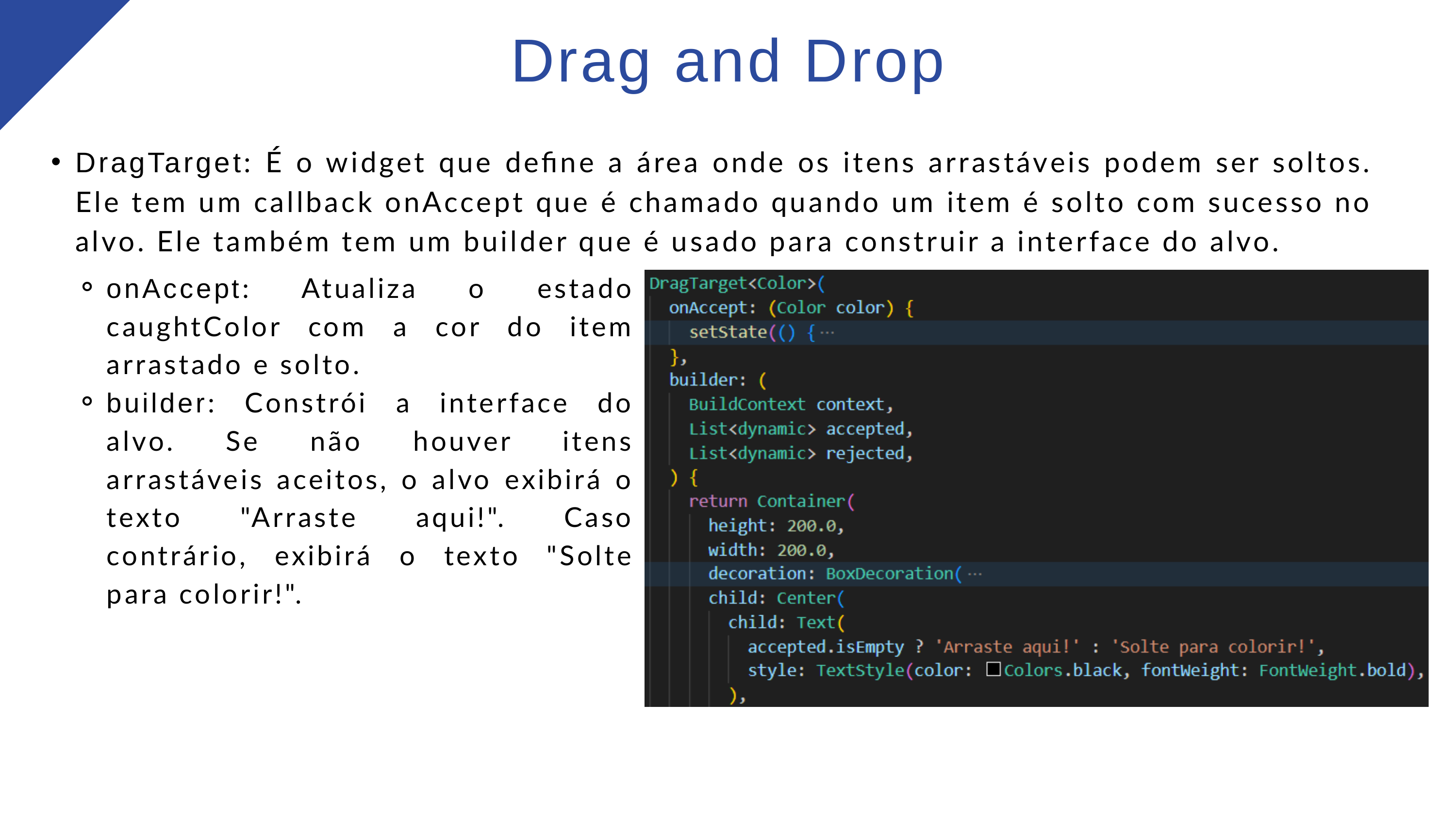

Drag and Drop
DragTarget: É o widget que define a área onde os itens arrastáveis podem ser soltos. Ele tem um callback onAccept que é chamado quando um item é solto com sucesso no alvo. Ele também tem um builder que é usado para construir a interface do alvo.
onAccept: Atualiza o estado caughtColor com a cor do item arrastado e solto.
builder: Constrói a interface do alvo. Se não houver itens arrastáveis aceitos, o alvo exibirá o texto "Arraste aqui!". Caso contrário, exibirá o texto "Solte para colorir!".